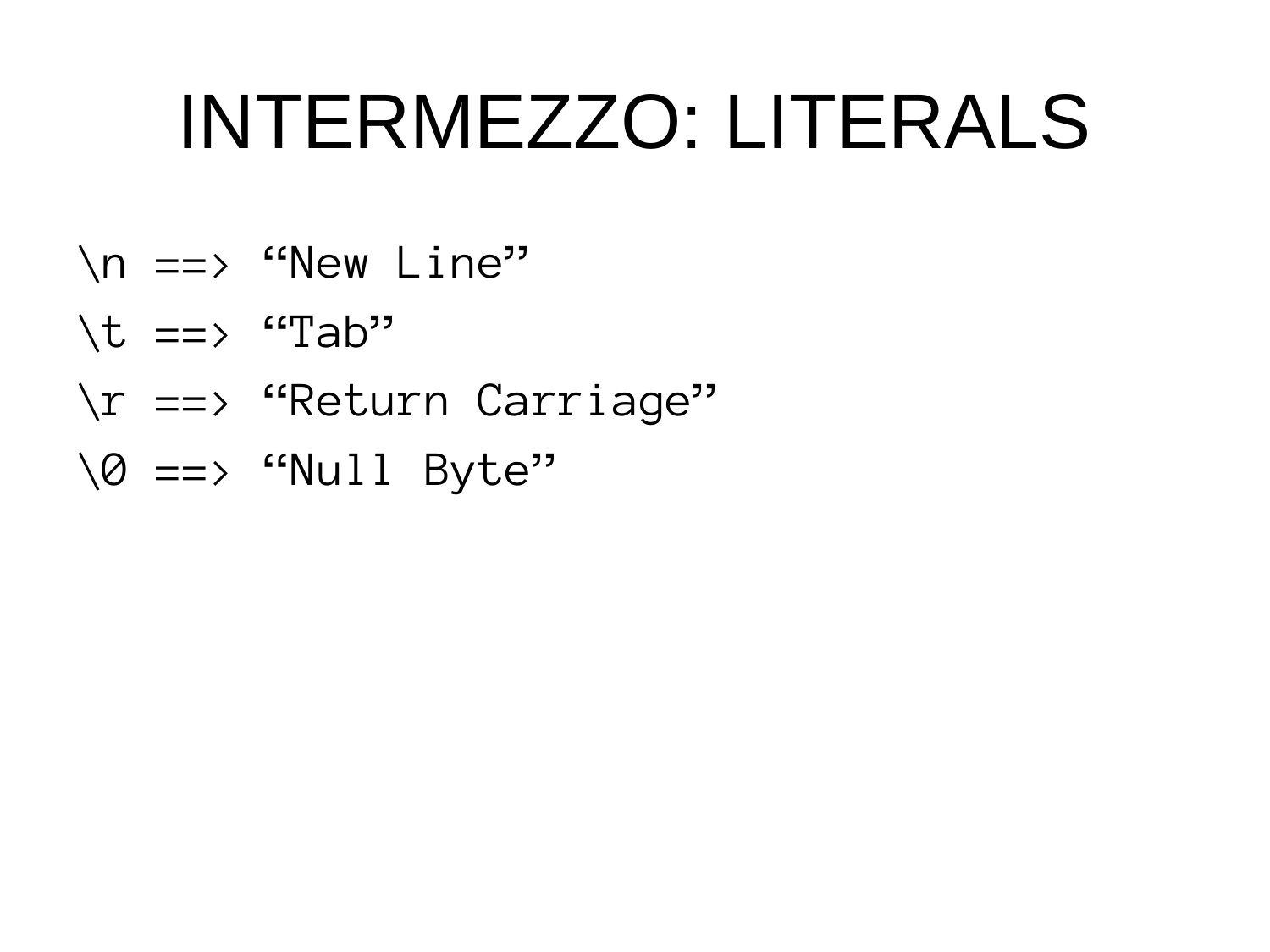

# INTERMEZZO: LITERALS
\n ==> “New Line”
\t ==> “Tab”
\r ==> “Return Carriage”
\0 ==> “Null Byte”